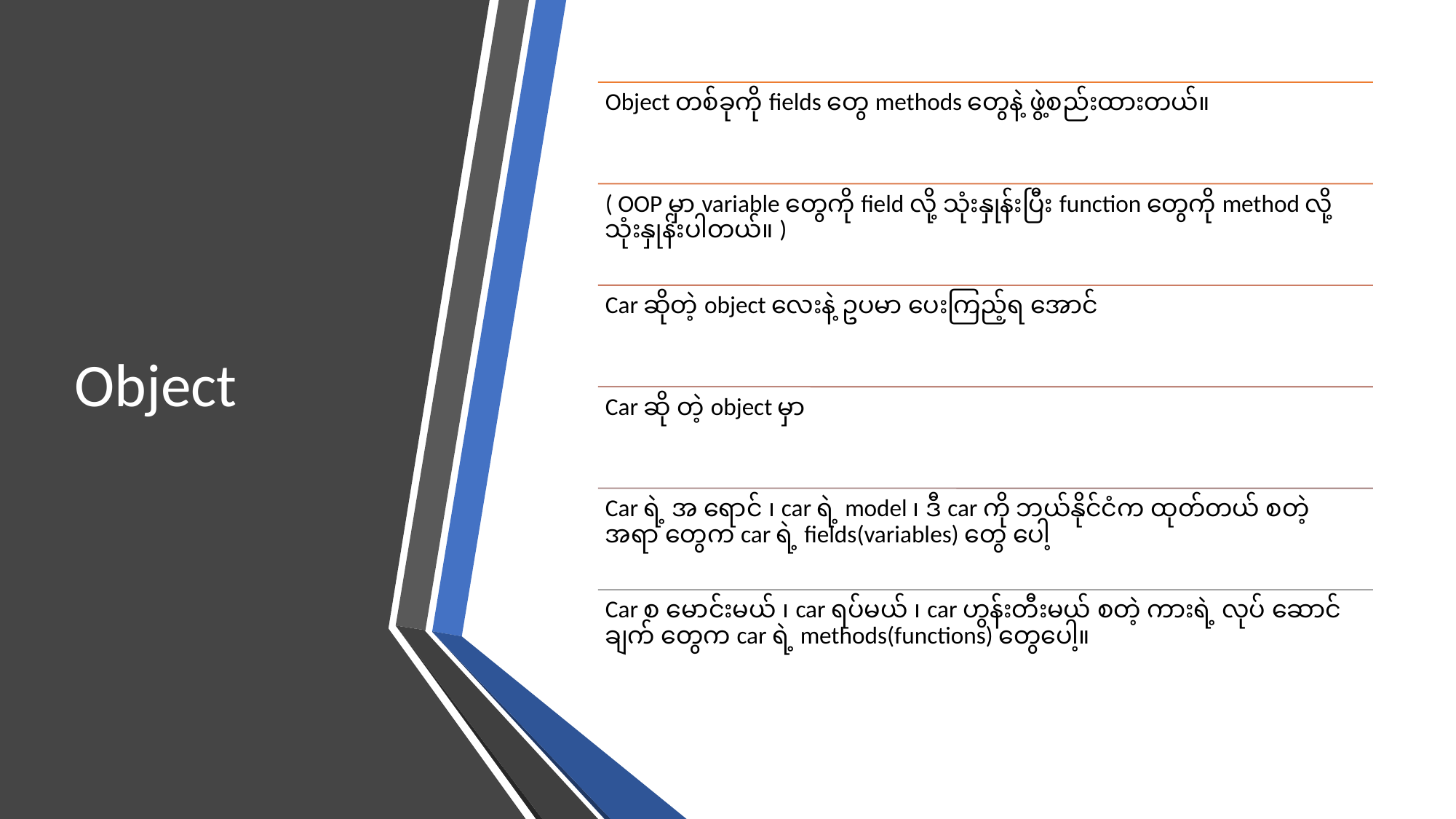

# Object
Object တစ်ခုကို fields တွေ methods တွေနဲ့ ဖွဲ့စည်းထားတယ်။
( OOP မှာ variable တွေကို field လို့ သုံးနှုန်းပြီး function တွေကို method လို့ သုံးနှုန်းပါတယ်။ )
Car ဆိုတဲ့ object လေးနဲ့ ဥပမာ ပေးကြည့်ရ အောင်
Car ဆို တဲ့ object မှာ
Car ရဲ့ အ ရောင် ၊ car ရဲ့ model ၊ ဒီ car ကို ဘယ်နိုင်ငံက ထုတ်တယ် စတဲ့ အရာ တွေက car ရဲ့ fields(variables) တွေ ပေါ့
Car စ မောင်းမယ် ၊ car ရပ်မယ် ၊ car ဟွန်းတီးမယ် စတဲ့ ကားရဲ့ လုပ် ဆောင်ချက် တွေက car ရဲ့ methods(functions) တွေပေါ့။